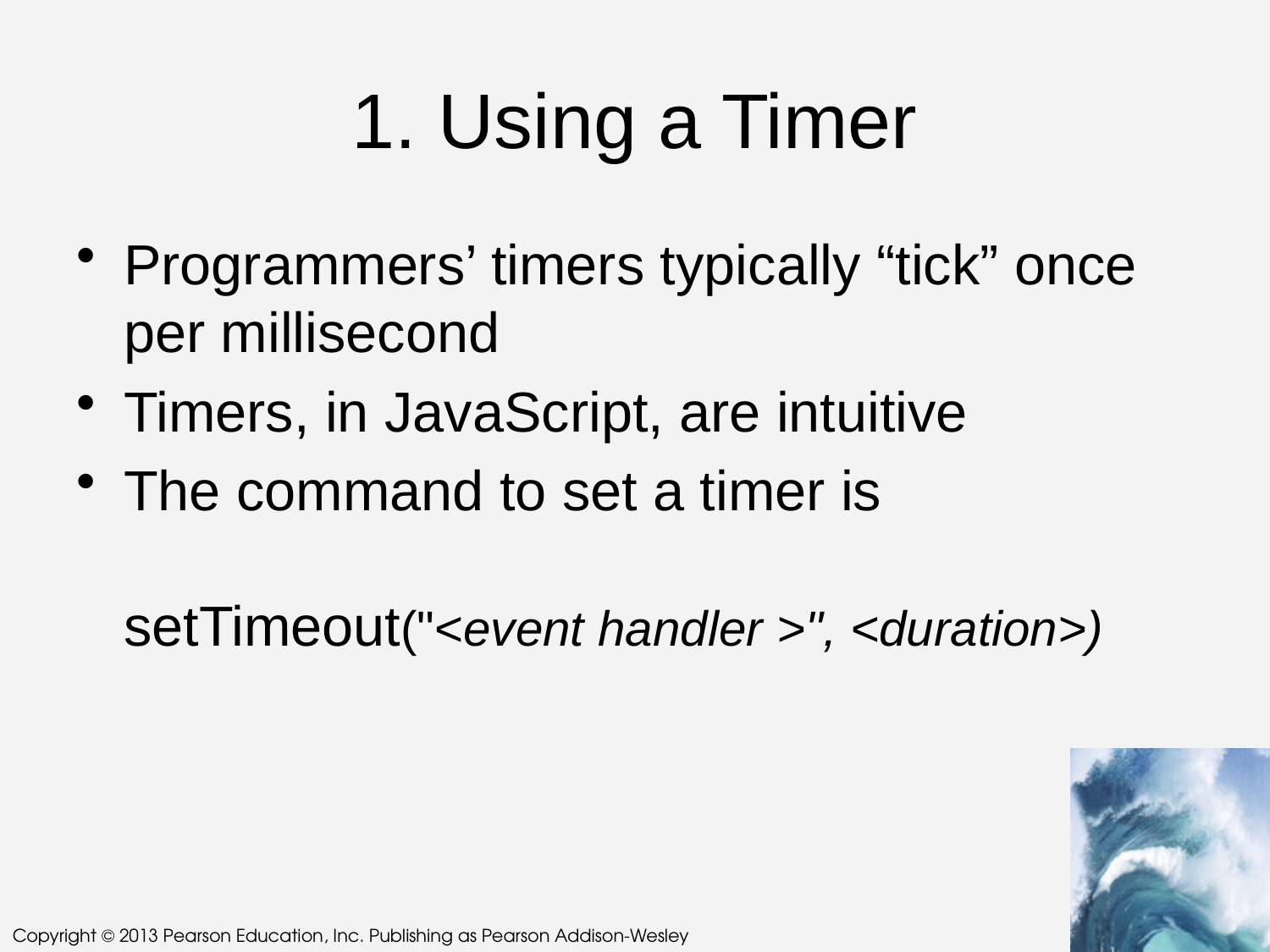

# 1. Using a Timer
Programmers’ timers typically “tick” once per millisecond
Timers, in JavaScript, are intuitive
The command to set a timer is
setTimeout("<event handler >", <duration>)